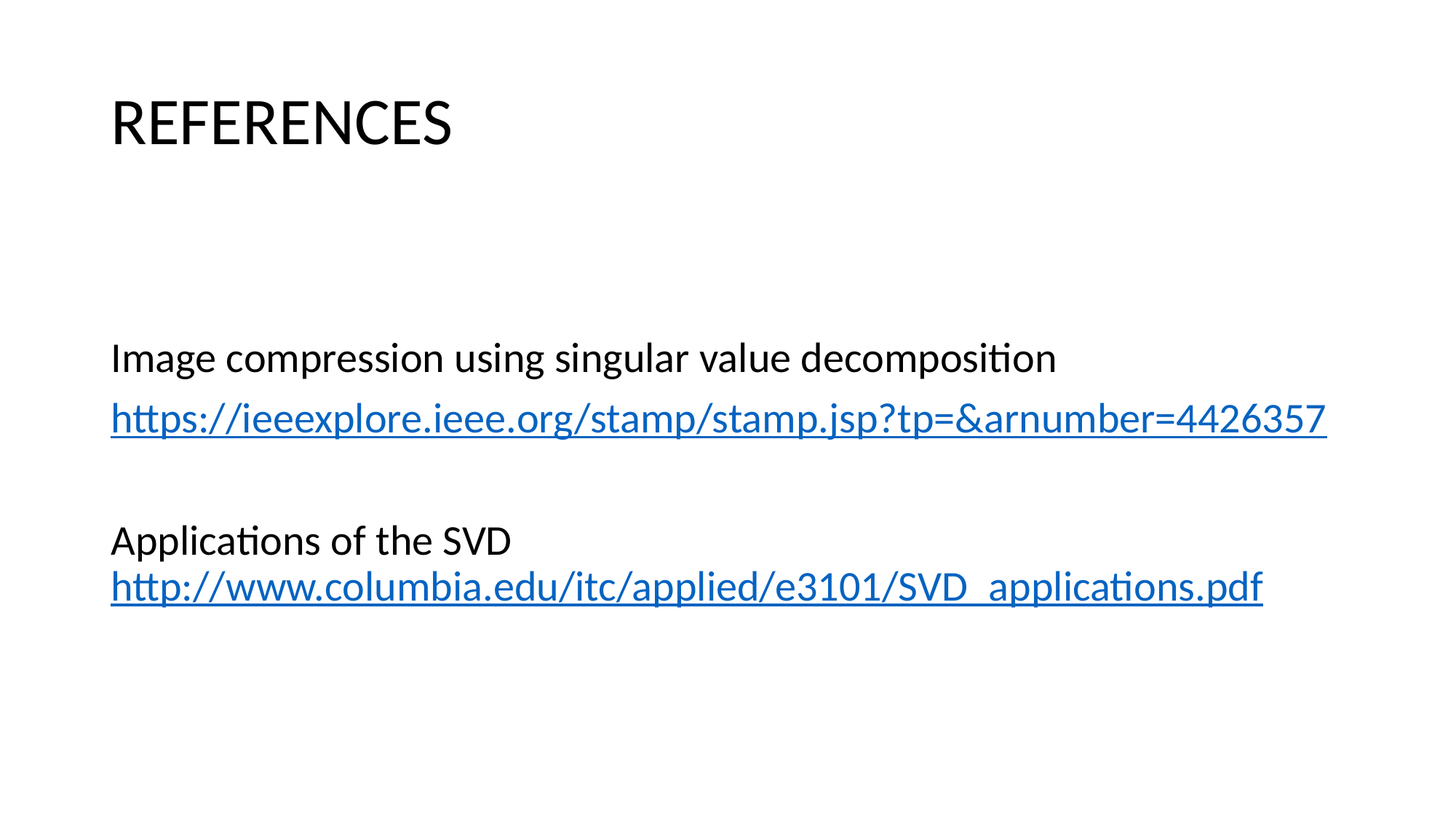

# REFERENCES

Image compression using singular value decomposition
https://ieeexplore.ieee.org/stamp/stamp.jsp?tp=&arnumber=4426357

Applications of the SVD
http://www.columbia.edu/itc/applied/e3101/SVD_applications.pdf